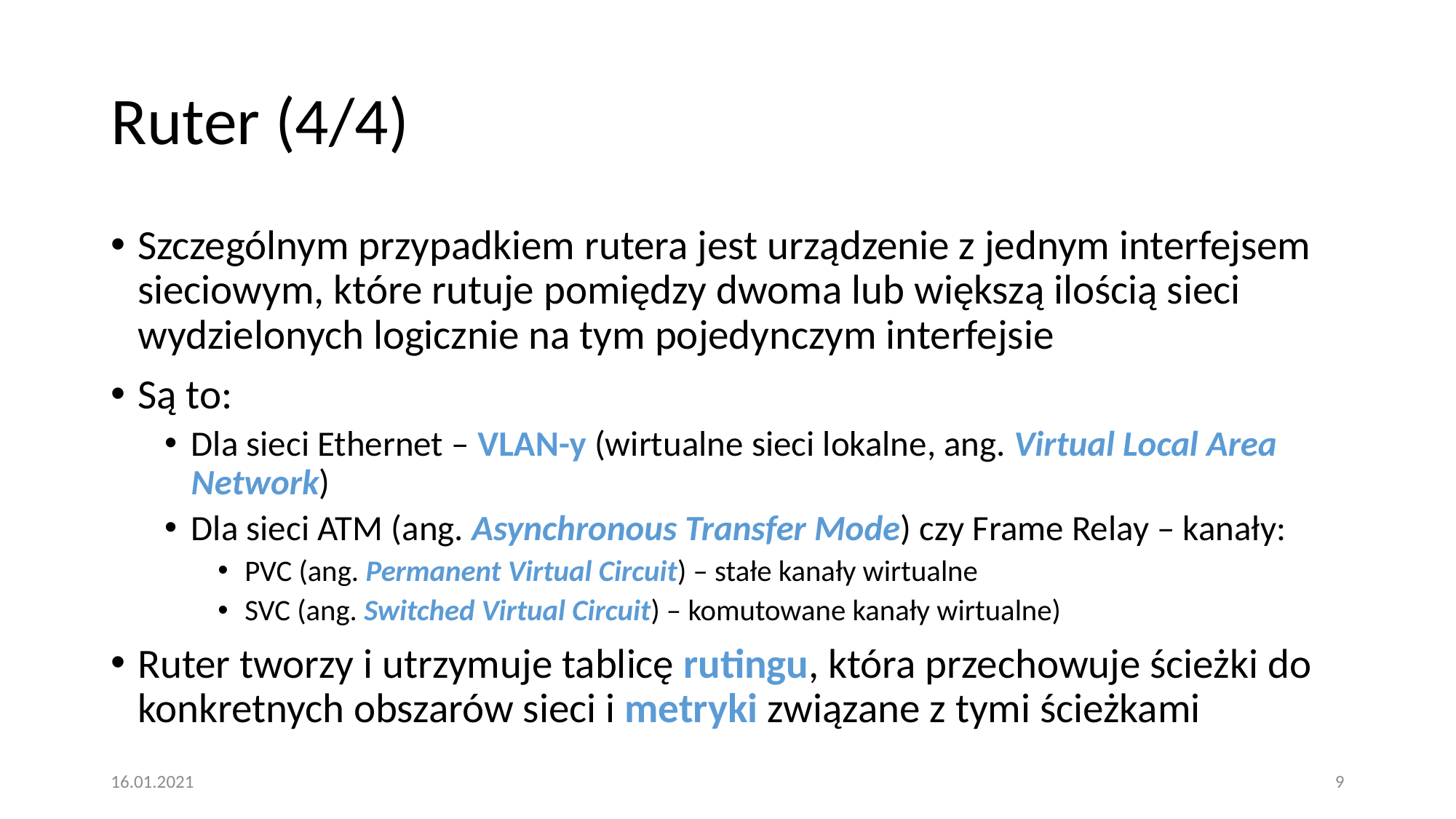

# Ruter (4/4)‏
Szczególnym przypadkiem rutera jest urządzenie z jednym interfejsem sieciowym, które rutuje pomiędzy dwoma lub większą ilością sieci wydzielonych logicznie na tym pojedynczym interfejsie
Są to:
Dla sieci Ethernet – VLAN-y (wirtualne sieci lokalne, ang. Virtual Local Area Network)
Dla sieci ATM (ang. Asynchronous Transfer Mode) czy Frame Relay – kanały:
PVC (ang. Permanent Virtual Circuit) – stałe kanały wirtualne
SVC (ang. Switched Virtual Circuit) – komutowane kanały wirtualne)
Ruter tworzy i utrzymuje tablicę rutingu, która przechowuje ścieżki do konkretnych obszarów sieci i metryki związane z tymi ścieżkami
16.01.2021
9